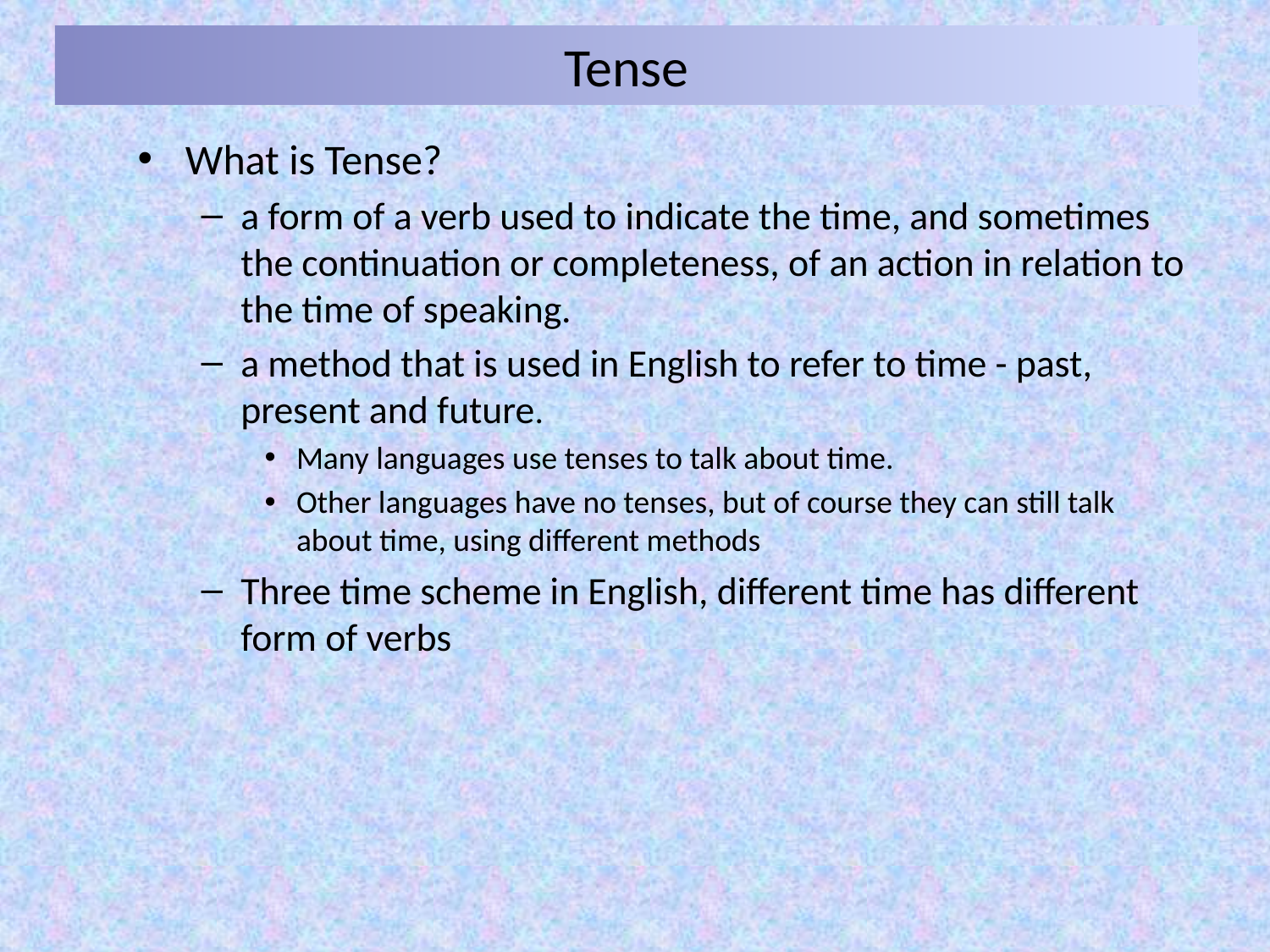

# Tense
What is Tense?
a form of a verb used to indicate the time, and sometimes the continuation or completeness, of an action in relation to the time of speaking.
a method that is used in English to refer to time - past, present and future.
Many languages use tenses to talk about time.
Other languages have no tenses, but of course they can still talk about time, using different methods
Three time scheme in English, different time has different form of verbs